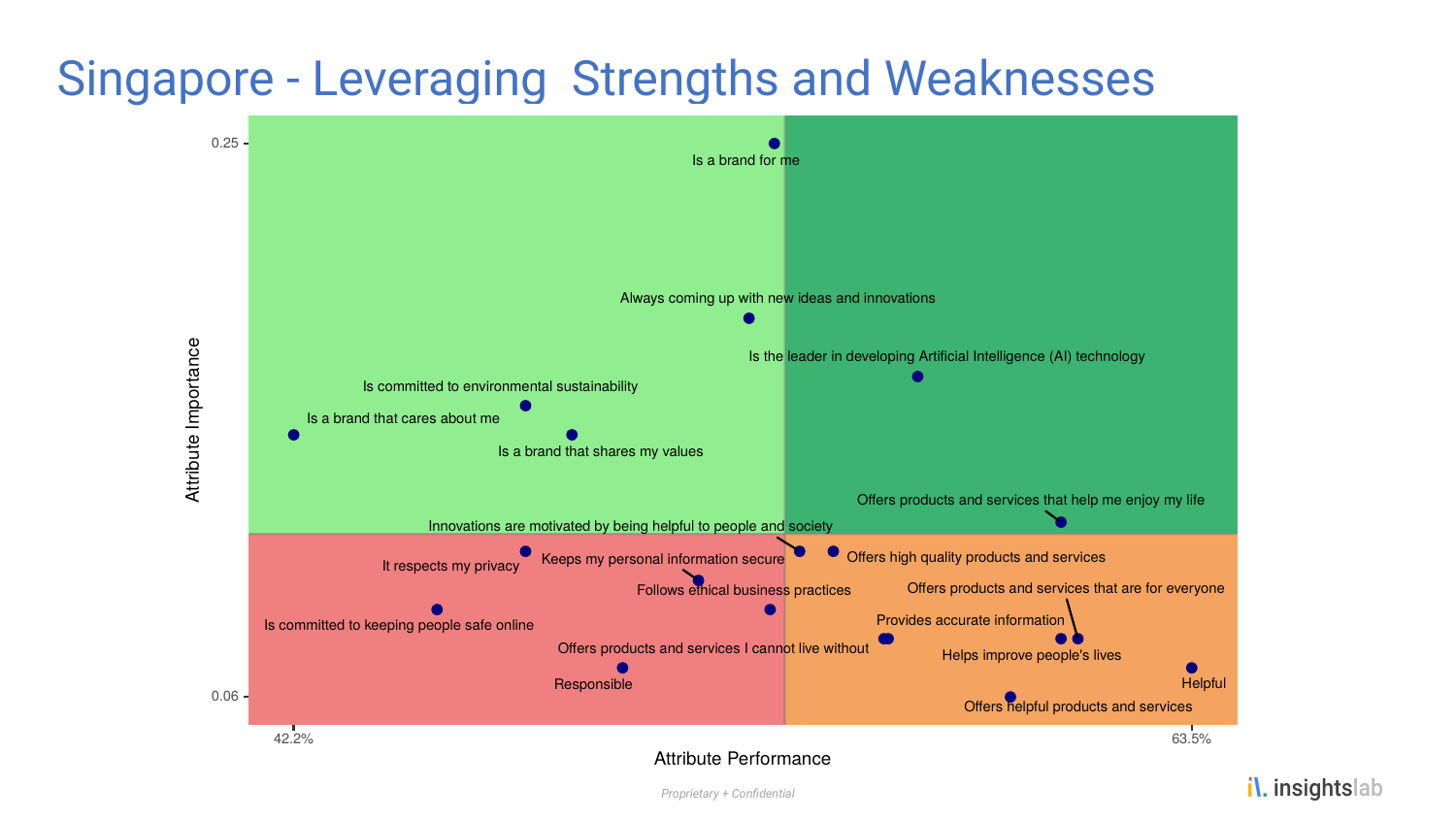

# Singapore - Leveraging  Strengths and Weaknesses

0.25

Is a brand for me
Always coming up with new ideas and innovations

Is the leader in developing Artificial Intelligence (AI) technology

Is committed to environmental sustainability

Attribute Importance
Is a brand that cares about me

Is a brand that shares my values
Offers products and services that help me enjoy my life

Innovations are motivated by being helpful to people and society

Offers high quality products and services
Keeps my personal information secure
It respects my privacy

Offers products and services that are for everyone
Follows ethical business practices

Provides accurate information
Is committed to keeping people safe online

Offers products and services I cannot live without
Helps improve people's lives

Helpful
Responsible
0.06

Offers helpful products and services

63.5%
42.2%
Attribute Performance